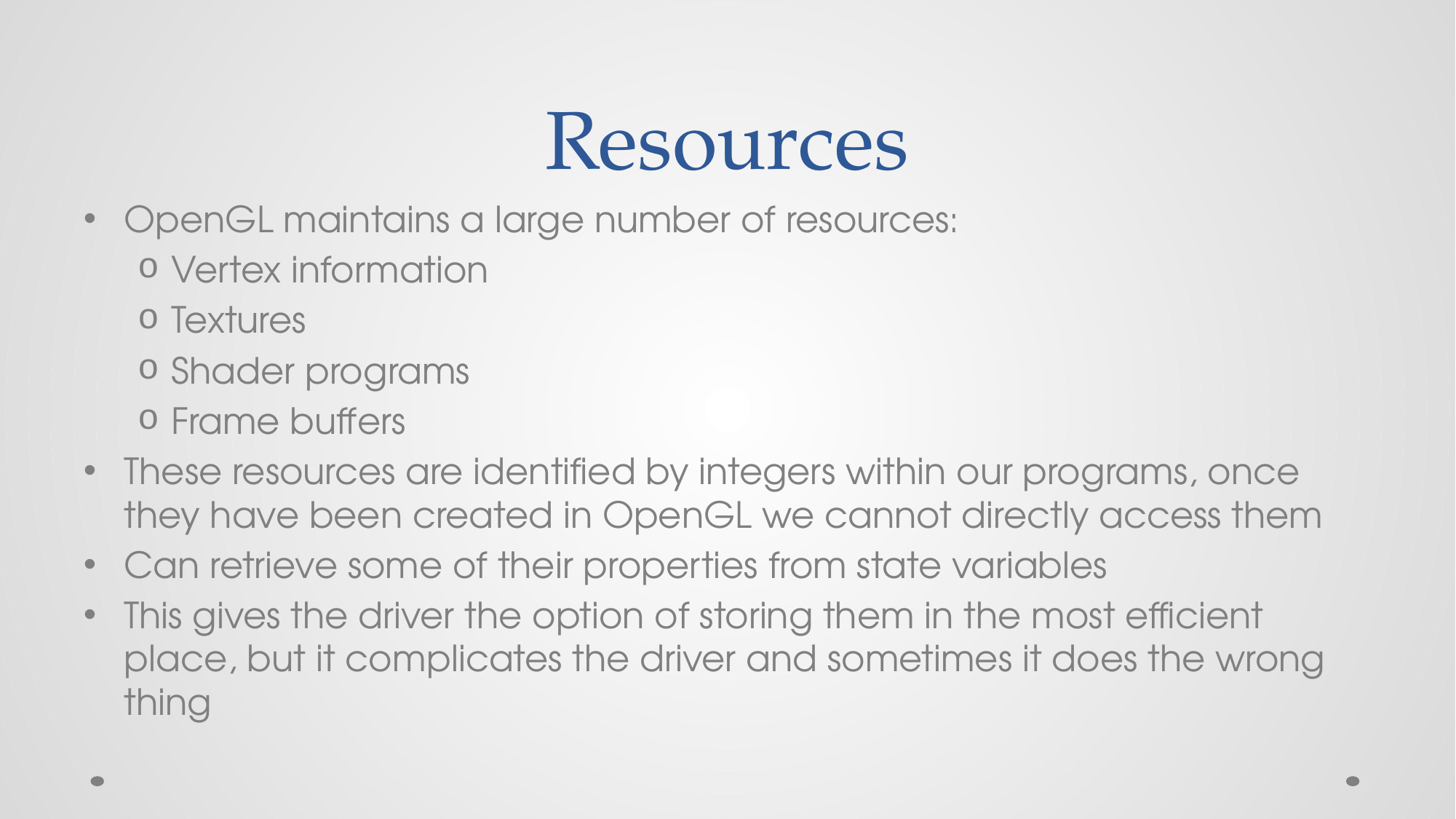

# Resources
OpenGL maintains a large number of resources:
Vertex information
Textures
Shader programs
Frame buffers
These resources are identified by integers within our programs, once they have been created in OpenGL we cannot directly access them
Can retrieve some of their properties from state variables
This gives the driver the option of storing them in the most efficient place, but it complicates the driver and sometimes it does the wrong thing